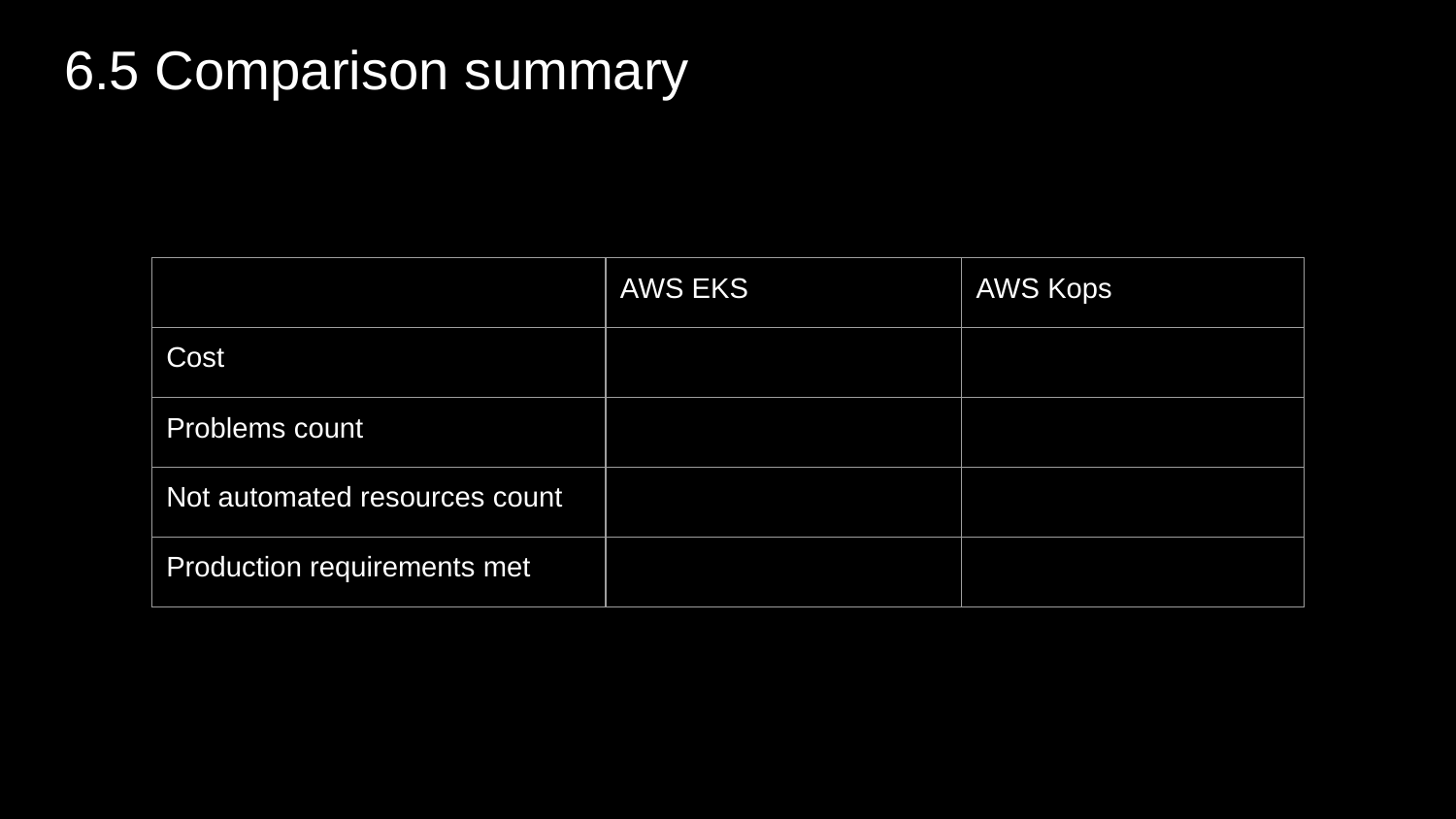

# 6.5 Comparison summary
|  | AWS EKS | AWS Kops |
| --- | --- | --- |
| Cost |  |  |
| Problems count |  |  |
| Not automated resources count |  |  |
| Production requirements met |  |  |